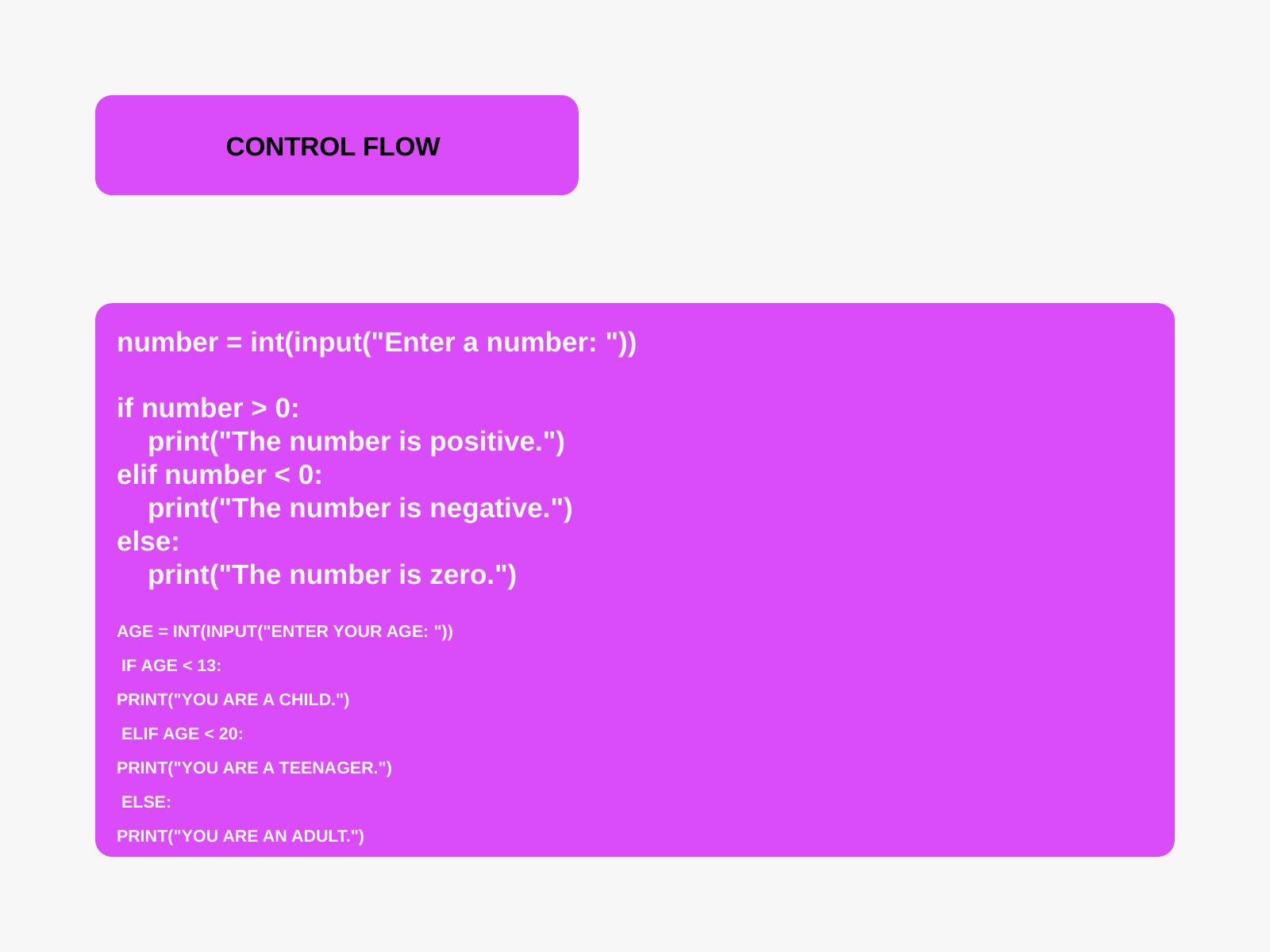

CONTROL FLOW

number = int(input("Enter a number: "))

if number > 0:
    print("The number is positive.")
elif number < 0:
    print("The number is negative.")
else:
    print("The number is zero.")

AGE = INT(INPUT("ENTER YOUR AGE: "))

 IF AGE < 13:

PRINT("YOU ARE A CHILD.")

 ELIF AGE < 20:

PRINT("YOU ARE A TEENAGER.")

 ELSE:

PRINT("YOU ARE AN ADULT.")